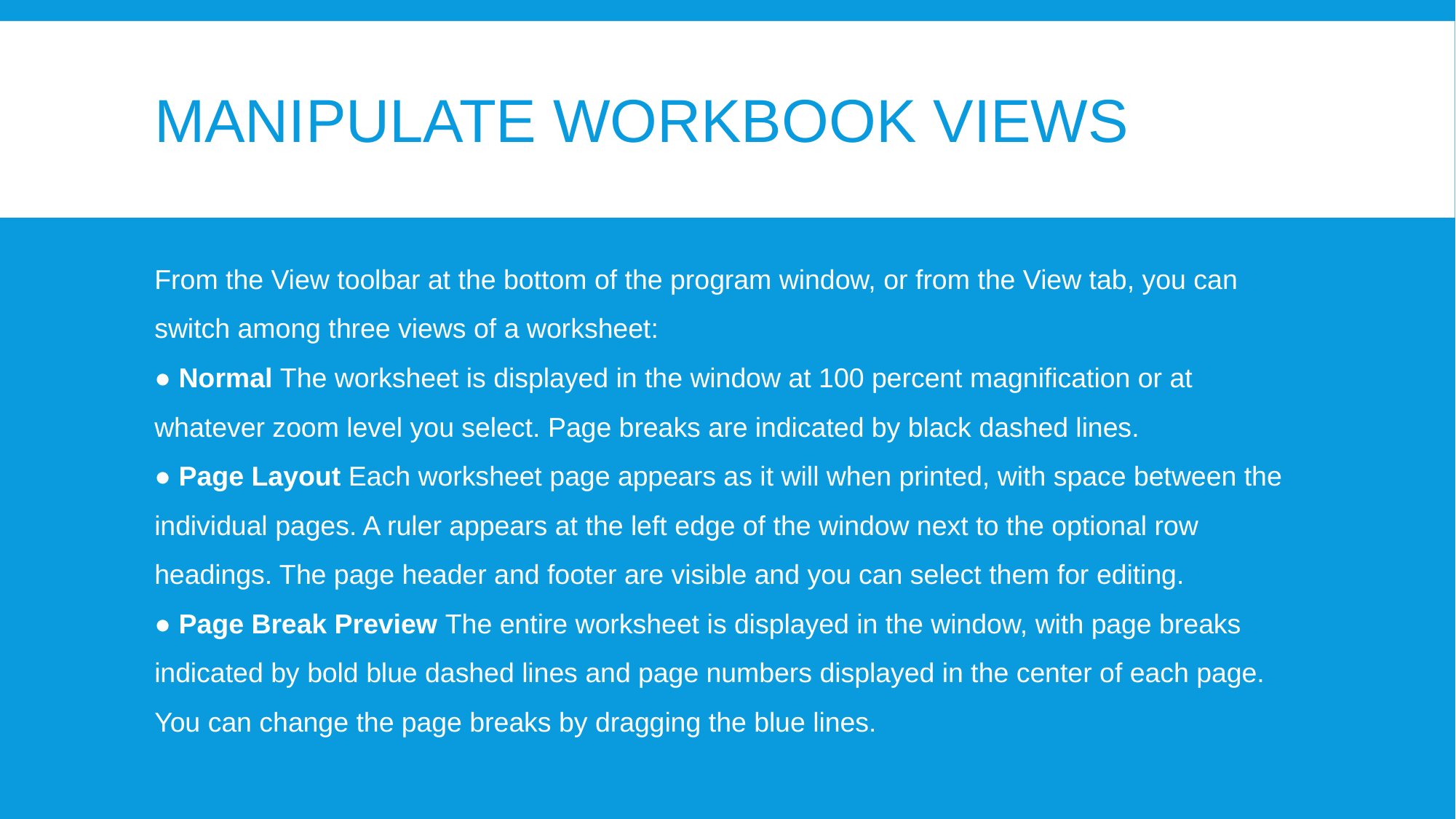

# Manipulate Workbook Views
From the View toolbar at the bottom of the program window, or from the View tab, you can switch among three views of a worksheet:
● Normal The worksheet is displayed in the window at 100 percent magnification or at whatever zoom level you select. Page breaks are indicated by black dashed lines.
● Page Layout Each worksheet page appears as it will when printed, with space between the individual pages. A ruler appears at the left edge of the window next to the optional row headings. The page header and footer are visible and you can select them for editing.
● Page Break Preview The entire worksheet is displayed in the window, with page breaks indicated by bold blue dashed lines and page numbers displayed in the center of each page. You can change the page breaks by dragging the blue lines.